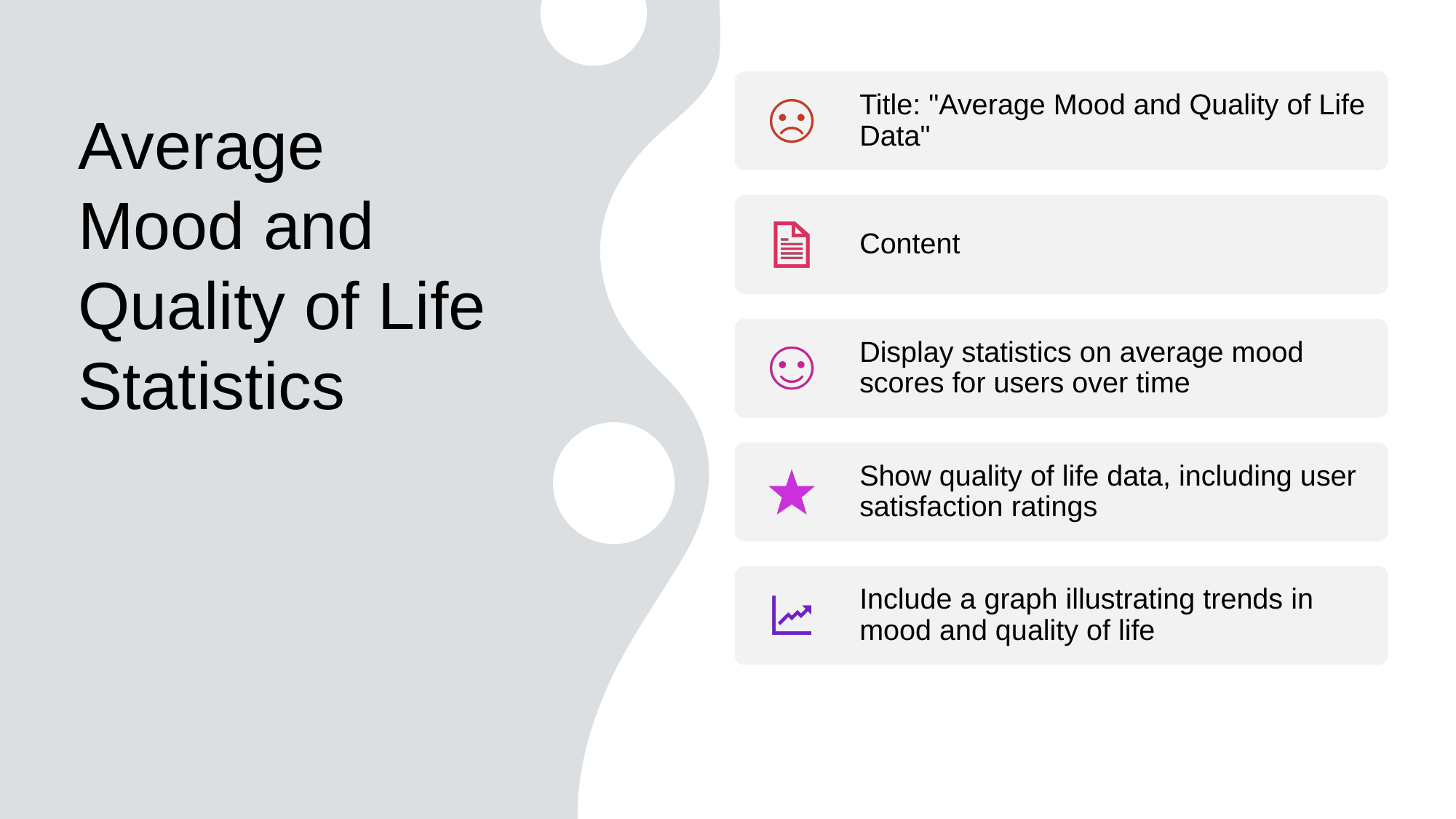

Title: "Average Mood and Quality of Life Data"
Content
Display statistics on average mood scores for users over time
Show quality of life data, including user satisfaction ratings
Include a graph illustrating trends in mood and quality of life
# Average Mood and Quality of Life Statistics